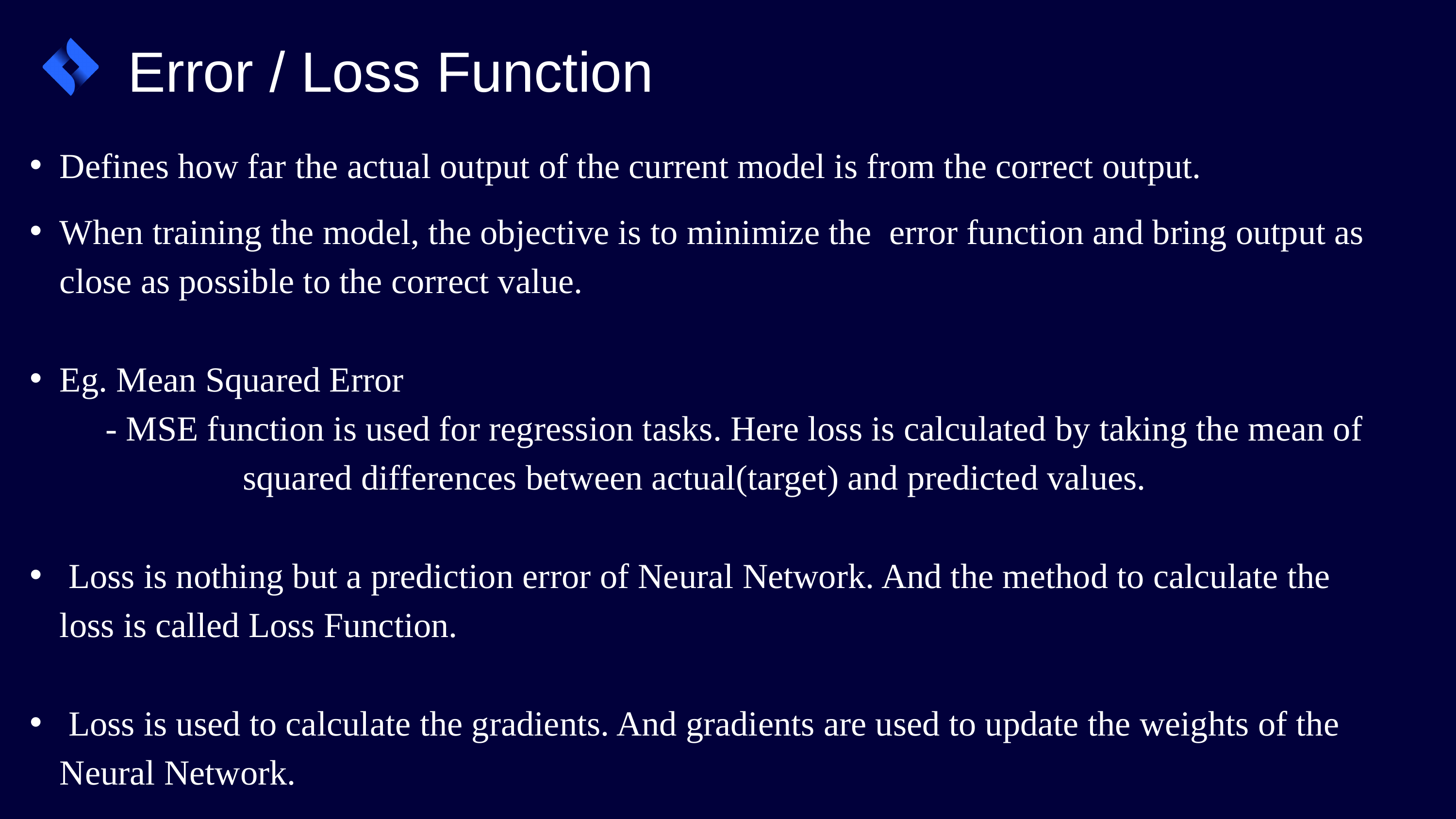

Error / Loss Function

Defines how far the actual output of the current model is from the correct output.

When training the model, the objective is to minimize the  error function and bring output as close as possible to the correct value.

Eg. Mean Squared Error
          - MSE function is used for regression tasks. Here loss is calculated by taking the mean of  squared differences between actual(target) and predicted values.

 Loss is nothing but a prediction error of Neural Network. And the method to calculate the loss is called Loss Function.

 Loss is used to calculate the gradients. And gradients are used to update the weights of the Neural Network.